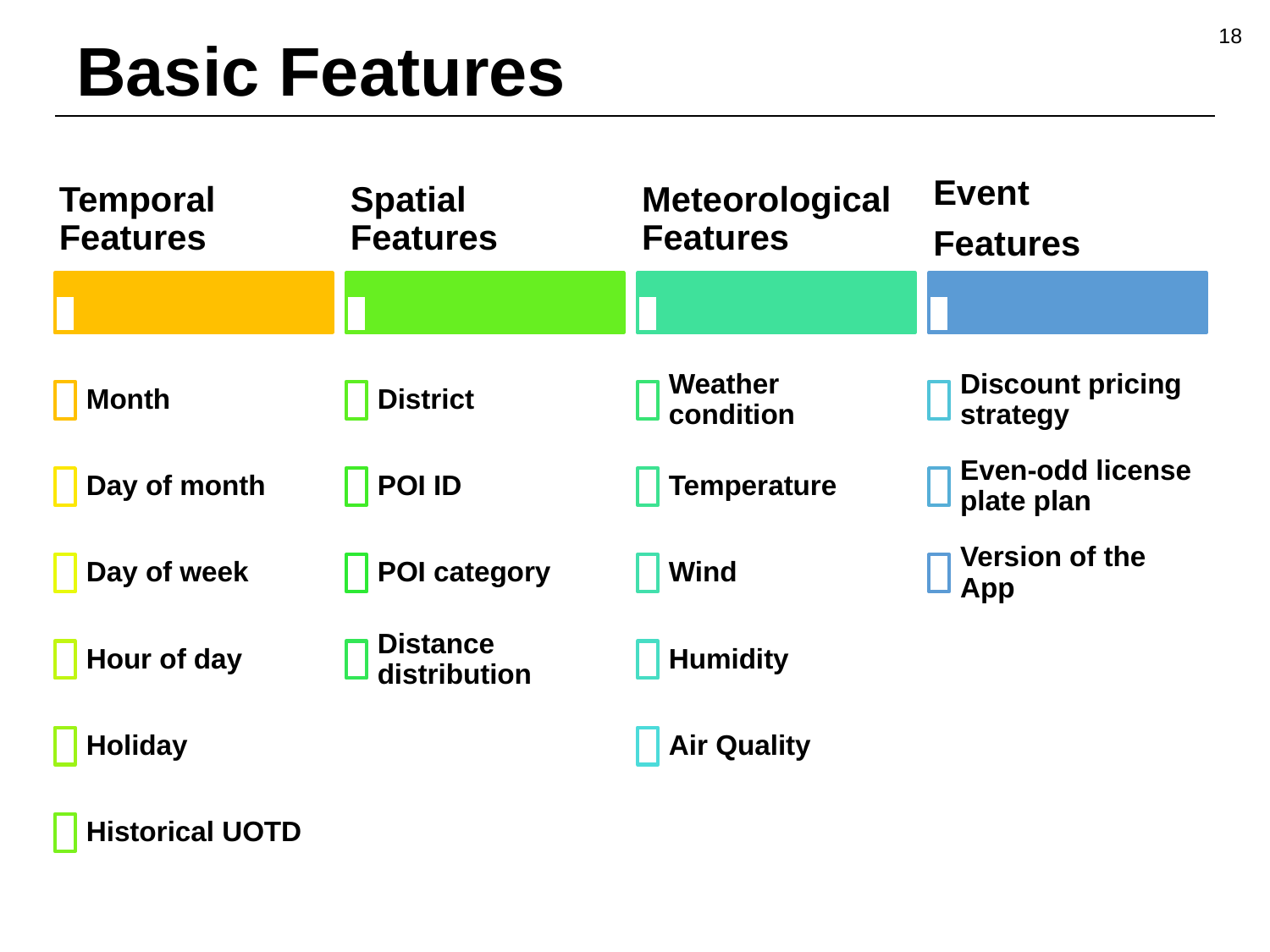

18
# Basic Features
Temporal Features
Spatial Features
Meteorological Features
Event
Features

Month
District
Weather condition
Discount pricing strategy

Day of month
POI ID
Temperature
Even-odd license plate plan

Day of week
POI category
Wind
Version of the App

Hour of day
Distance distribution
Humidity

Holiday
Air Quality

Historical UOTD